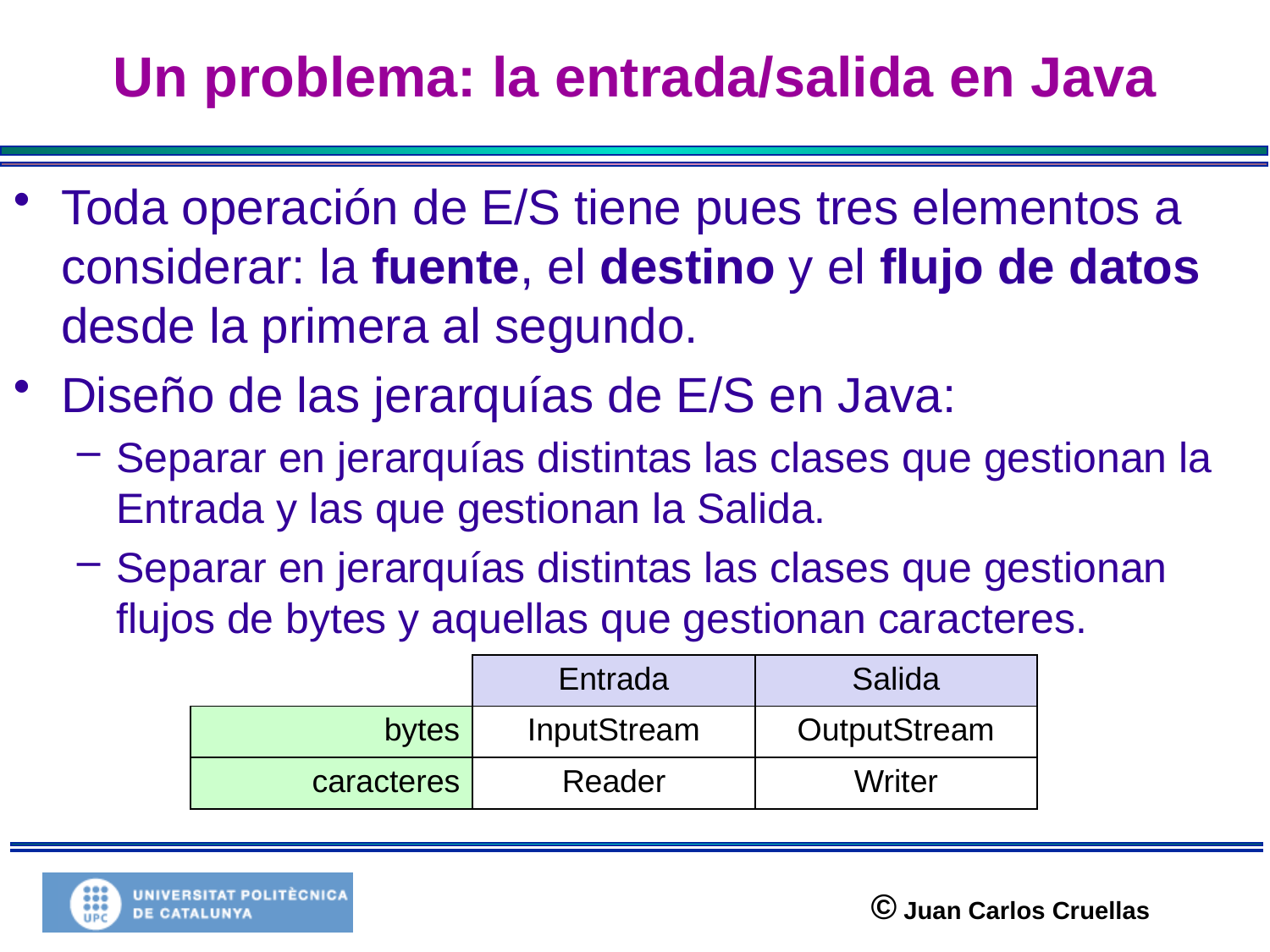

# Un problema: la entrada/salida en Java
Toda operación de E/S tiene pues tres elementos a considerar: la fuente, el destino y el flujo de datos desde la primera al segundo.
Diseño de las jerarquías de E/S en Java:
Separar en jerarquías distintas las clases que gestionan la Entrada y las que gestionan la Salida.
Separar en jerarquías distintas las clases que gestionan flujos de bytes y aquellas que gestionan caracteres.
|  | Entrada | Salida |
| --- | --- | --- |
| bytes | InputStream | OutputStream |
| caracteres | Reader | Writer |